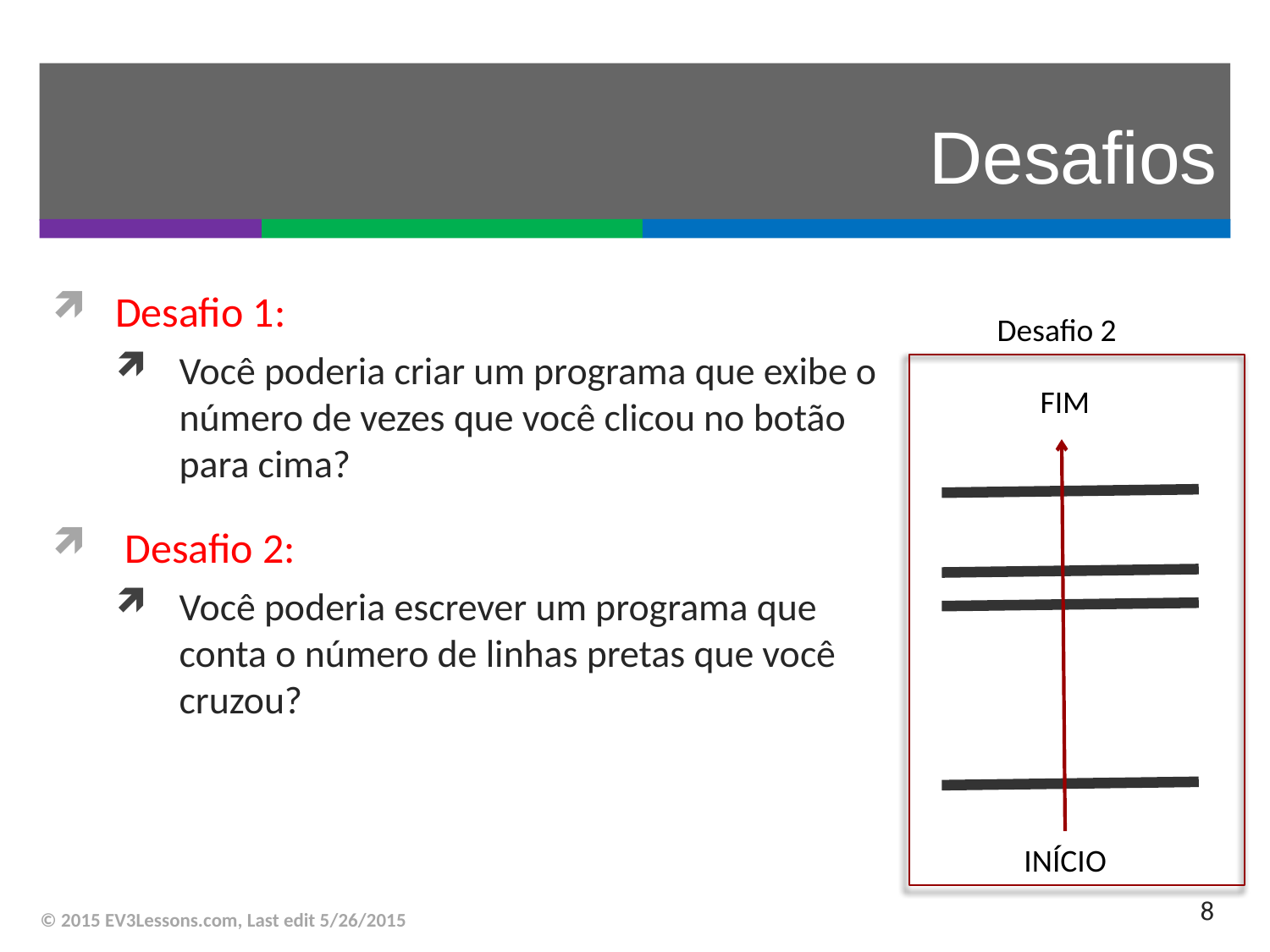

# Desafios
Desafio 1:
Você poderia criar um programa que exibe o número de vezes que você clicou no botão para cima?
 Desafio 2:
Você poderia escrever um programa que conta o número de linhas pretas que você cruzou?
Desafio 2

FIM
INÍCIO
8
© 2015 EV3Lessons.com, Last edit 5/26/2015